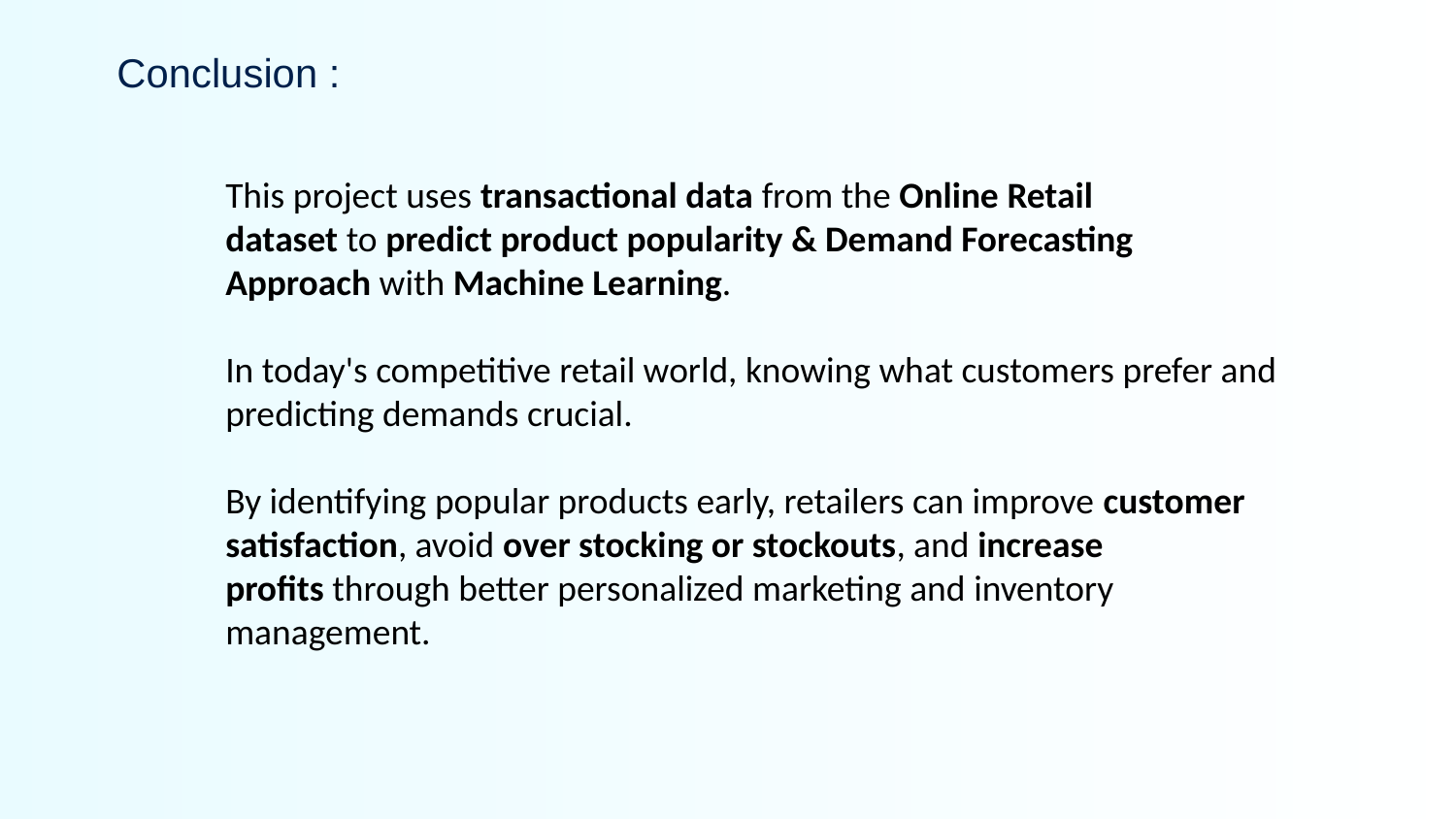

Conclusion :
This project uses transactional data from the Online Retail dataset to predict product popularity & Demand Forecasting Approach with Machine Learning.

In today's competitive retail world, knowing what customers prefer and predicting demands crucial.

By identifying popular products early, retailers can improve customer satisfaction, avoid over stocking or stockouts, and increase profits through better personalized marketing and inventory management.